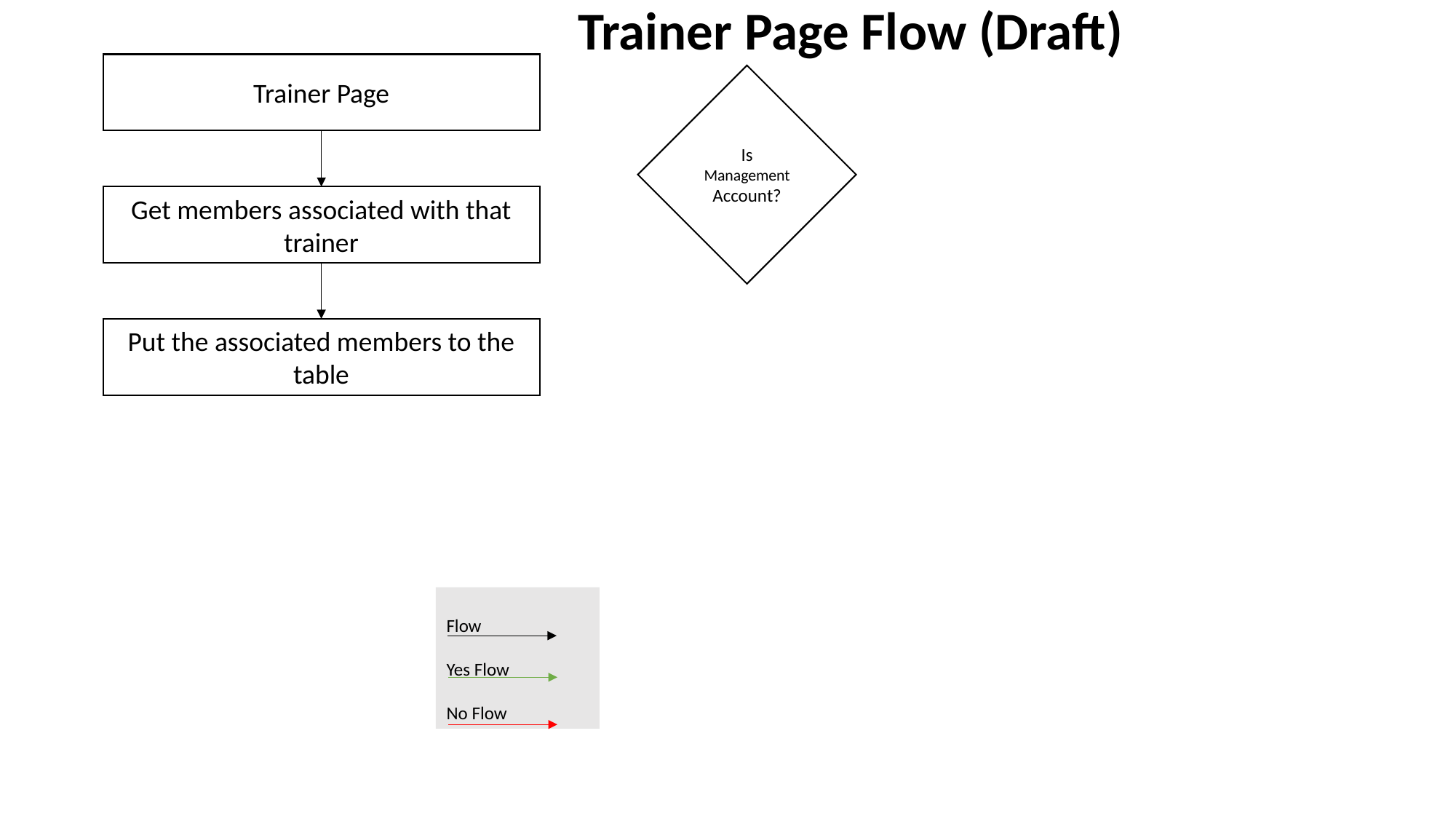

Trainer Page Flow (Draft)
Trainer Page
Is
Management
Account?
Get members associated with that trainer
Put the associated members to the table
Flow
Yes Flow
No Flow